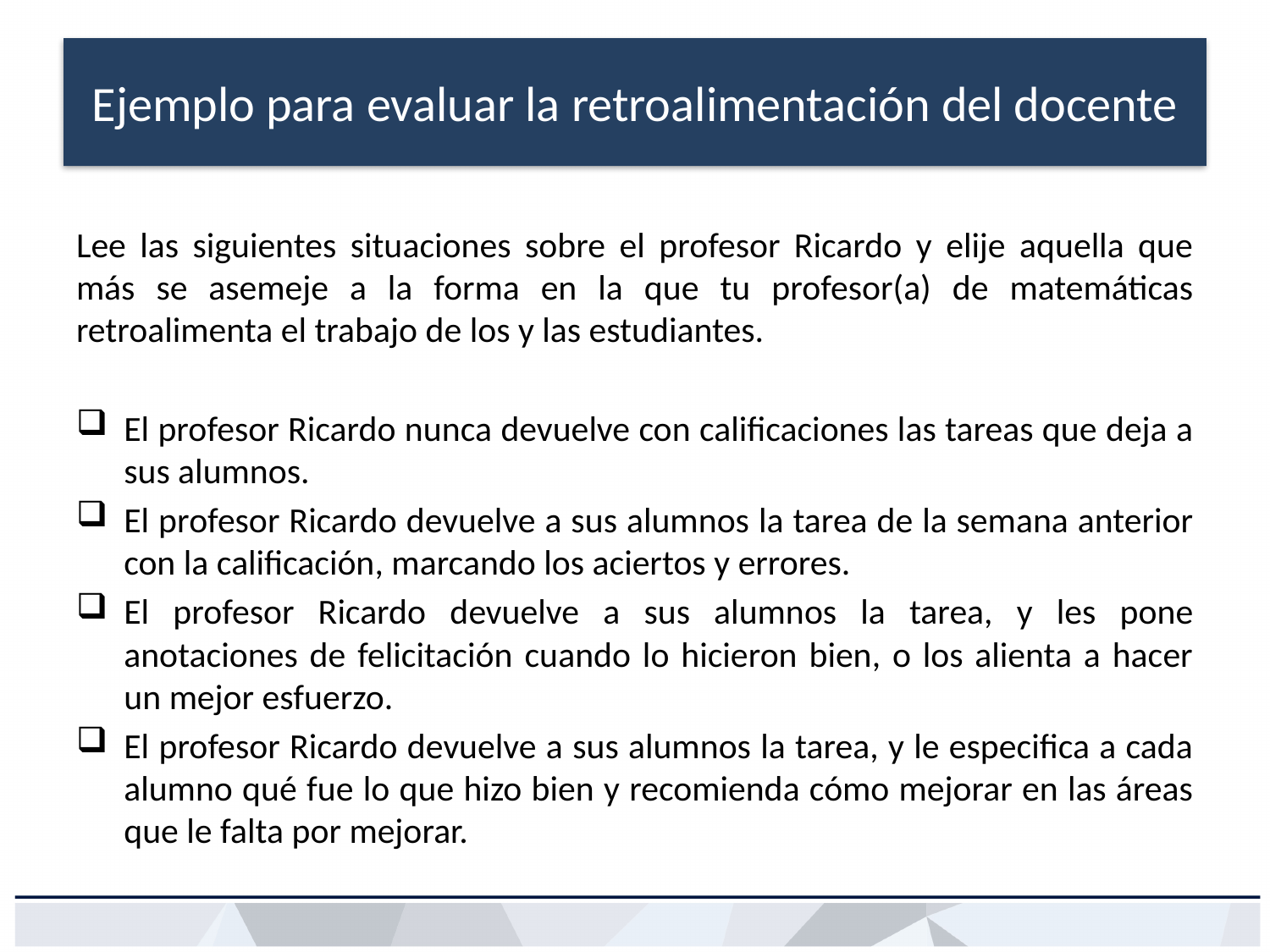

# Ejemplo para evaluar la retroalimentación del docente
Lee las siguientes situaciones sobre el profesor Ricardo y elije aquella que más se asemeje a la forma en la que tu profesor(a) de matemáticas retroalimenta el trabajo de los y las estudiantes.

El profesor Ricardo nunca devuelve con calificaciones las tareas que deja a sus alumnos.
El profesor Ricardo devuelve a sus alumnos la tarea de la semana anterior con la calificación, marcando los aciertos y errores.
El profesor Ricardo devuelve a sus alumnos la tarea, y les pone anotaciones de felicitación cuando lo hicieron bien, o los alienta a hacer un mejor esfuerzo.
El profesor Ricardo devuelve a sus alumnos la tarea, y le especifica a cada alumno qué fue lo que hizo bien y recomienda cómo mejorar en las áreas que le falta por mejorar.